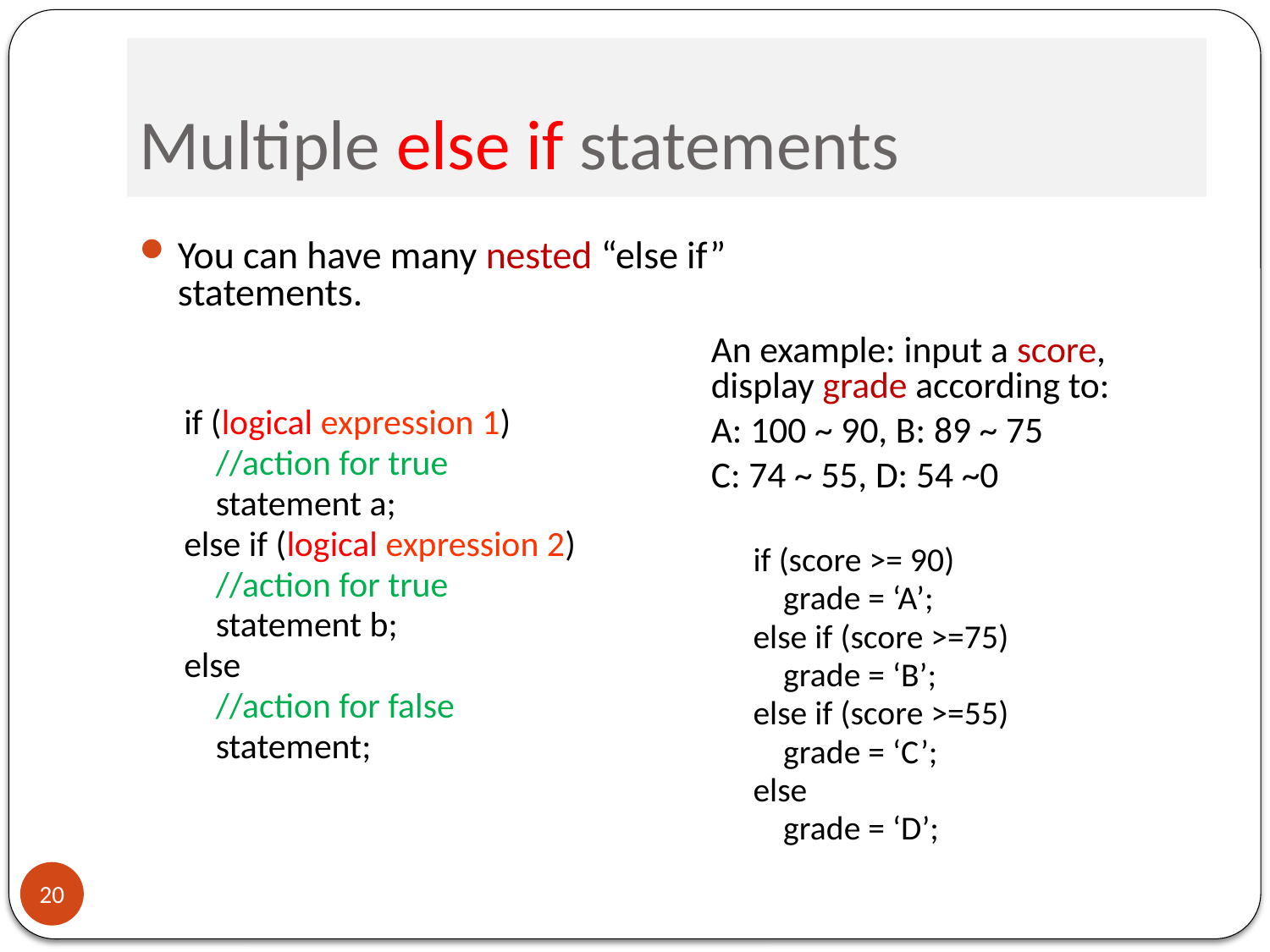

# Multiple else if statements
You can have many nested “else if” statements.

if (logical expression 1)
	//action for true
	statement a;
else if (logical expression 2)
	//action for true
	statement b;
else
	//action for false
	statement;

An example: input a score, display grade according to:
A: 100 ~ 90, B: 89 ~ 75
C: 74 ~ 55, D: 54 ~0

if (score >= 90)
	grade = ‘A’;
else if (score >=75)
	grade = ‘B’;
else if (score >=55)
	grade = ‘C’;
else
	grade = ‘D’;

20